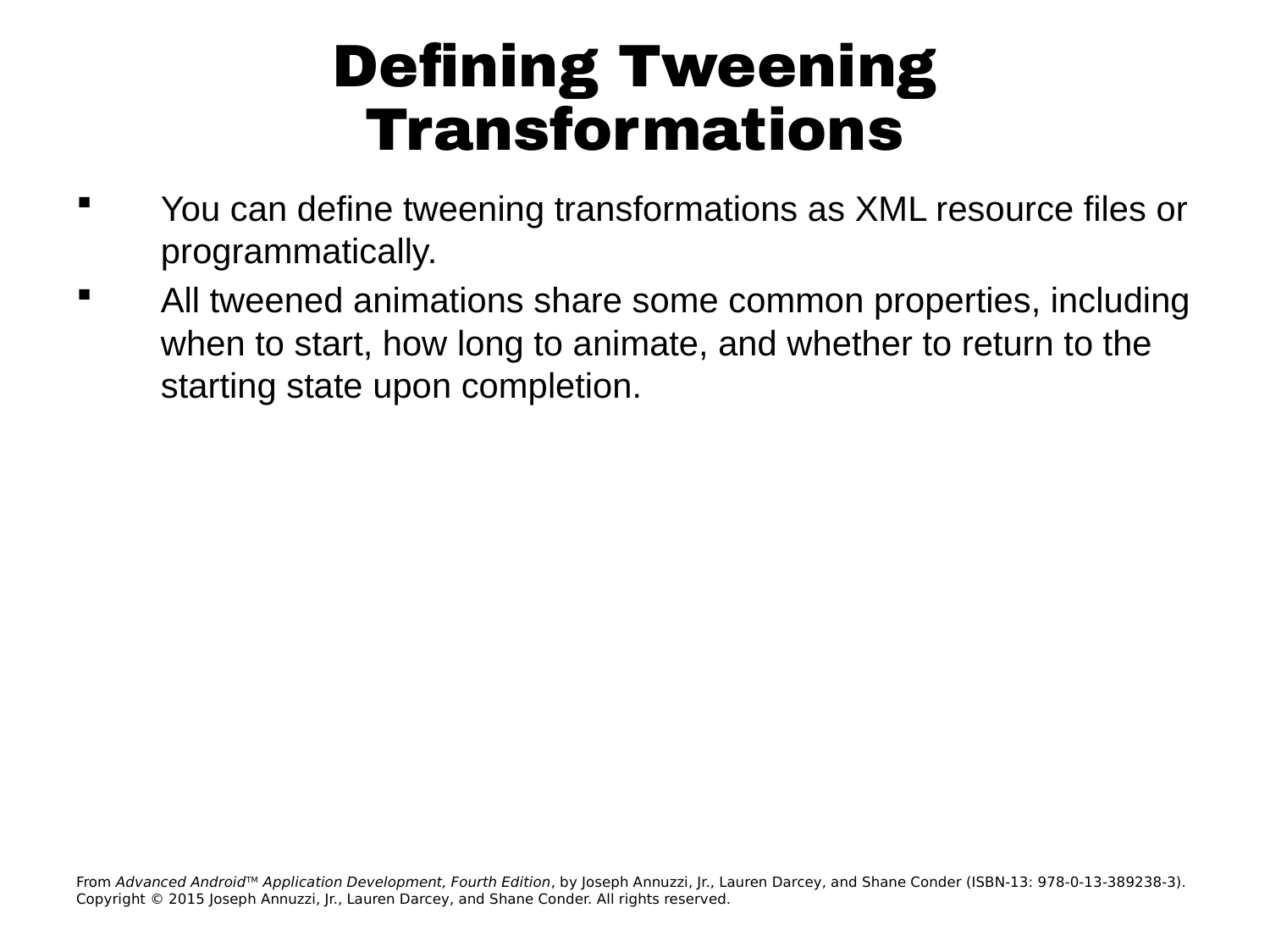

# Defining Tweening Transformations
You can define tweening transformations as XML resource files or programmatically.
All tweened animations share some common properties, including when to start, how long to animate, and whether to return to the starting state upon completion.
From Advanced AndroidTM Application Development, Fourth Edition, by Joseph Annuzzi, Jr., Lauren Darcey, and Shane Conder (ISBN-13: 978-0-13-389238-3). Copyright © 2015 Joseph Annuzzi, Jr., Lauren Darcey, and Shane Conder. All rights reserved.